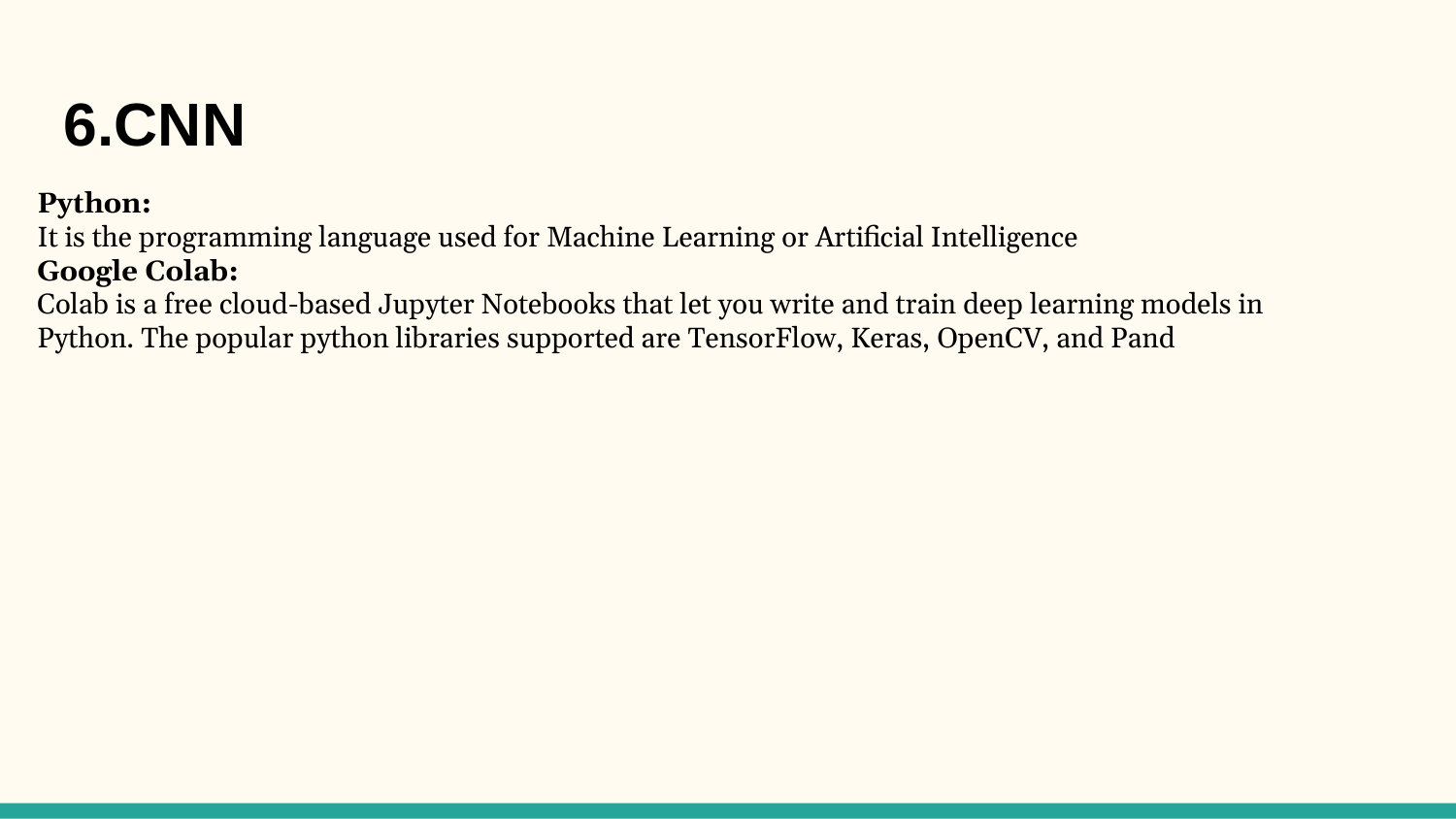

6.CNN
Python:
It is the programming language used for Machine Learning or Artificial Intelligence
Google Colab:
Colab is a free cloud-based Jupyter Notebooks that let you write and train deep learning models in Python. The popular python libraries supported are TensorFlow, Keras, OpenCV, and Pand